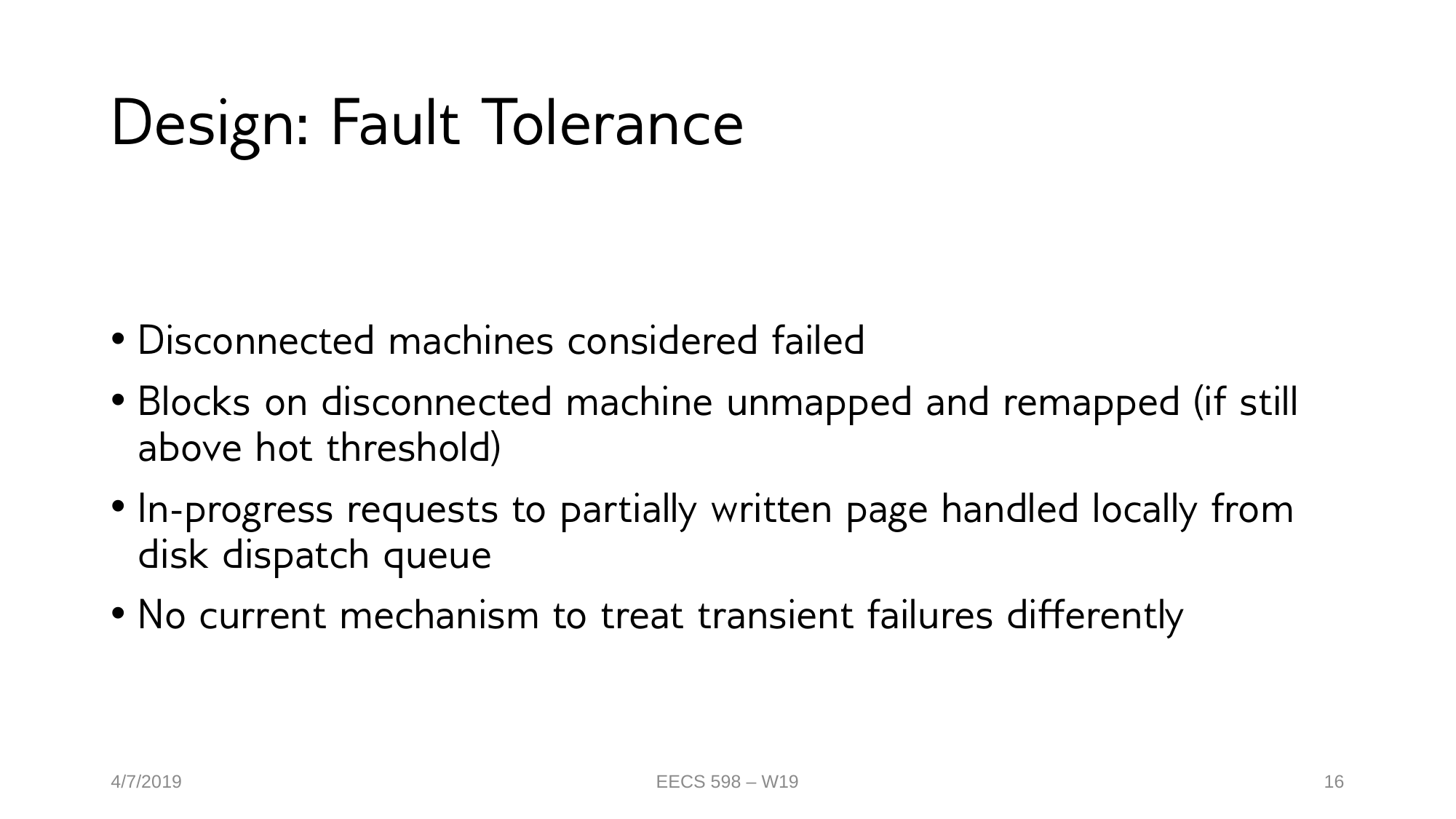

# Design: Fault Tolerance
Disconnected machines considered failed
Blocks on disconnected machine unmapped and remapped (if still above hot threshold)
In-progress requests to partially written page handled locally from disk dispatch queue
No current mechanism to treat transient failures differently
4/7/2019
EECS 598 – W19
16